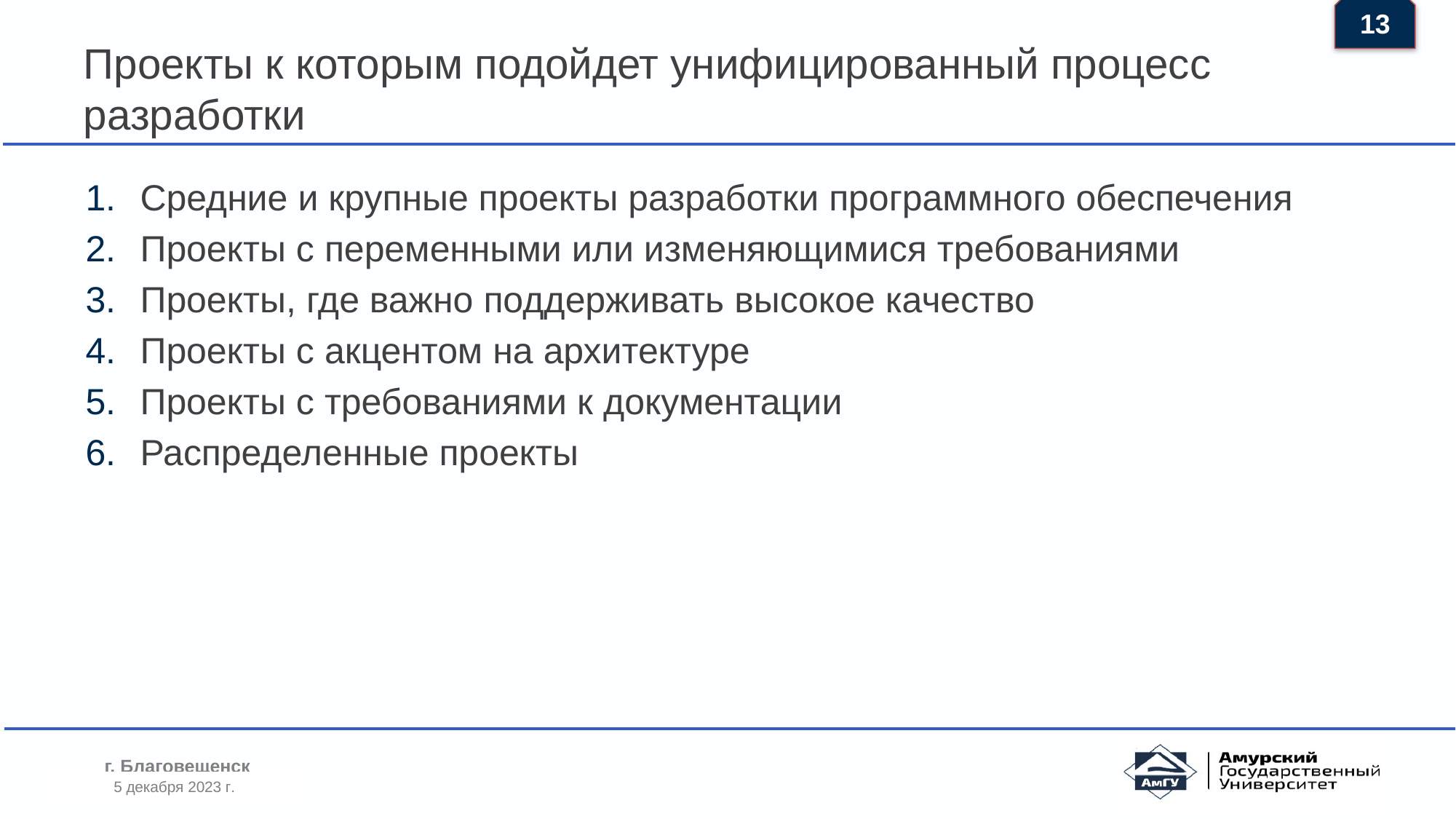

13
# Проекты к которым подойдет унифицированный процесс разработки
Средние и крупные проекты разработки программного обеспечения
Проекты с переменными или изменяющимися требованиями
Проекты, где важно поддерживать высокое качество
Проекты с акцентом на архитектуре
Проекты с требованиями к документации
Распределенные проекты

5 декабря 2023 г.